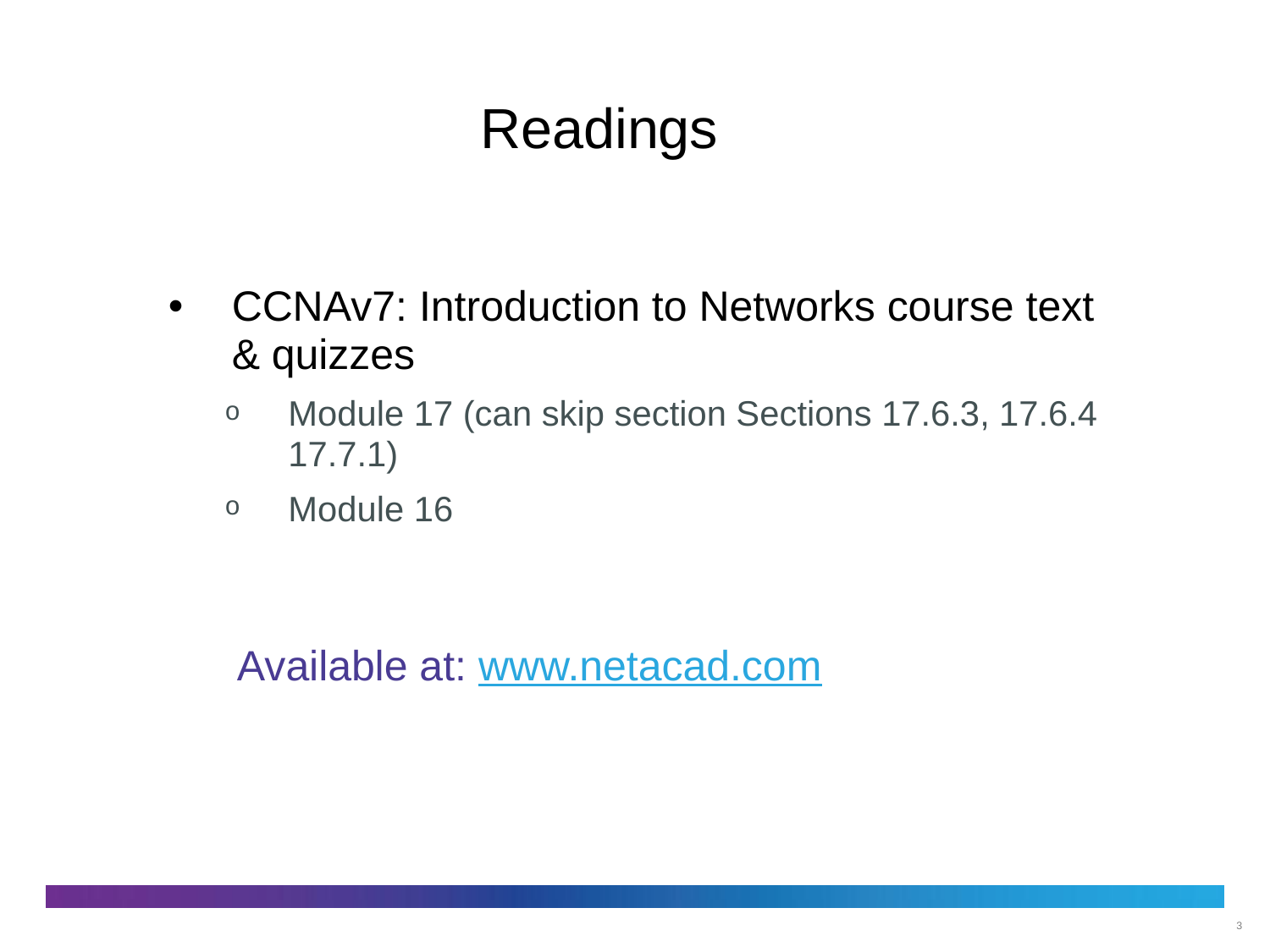

# Readings
CCNAv7: Introduction to Networks course text & quizzes
Module 17 (can skip section Sections 17.6.3, 17.6.4 17.7.1)
Module 16

     Available at: www.netacad.com